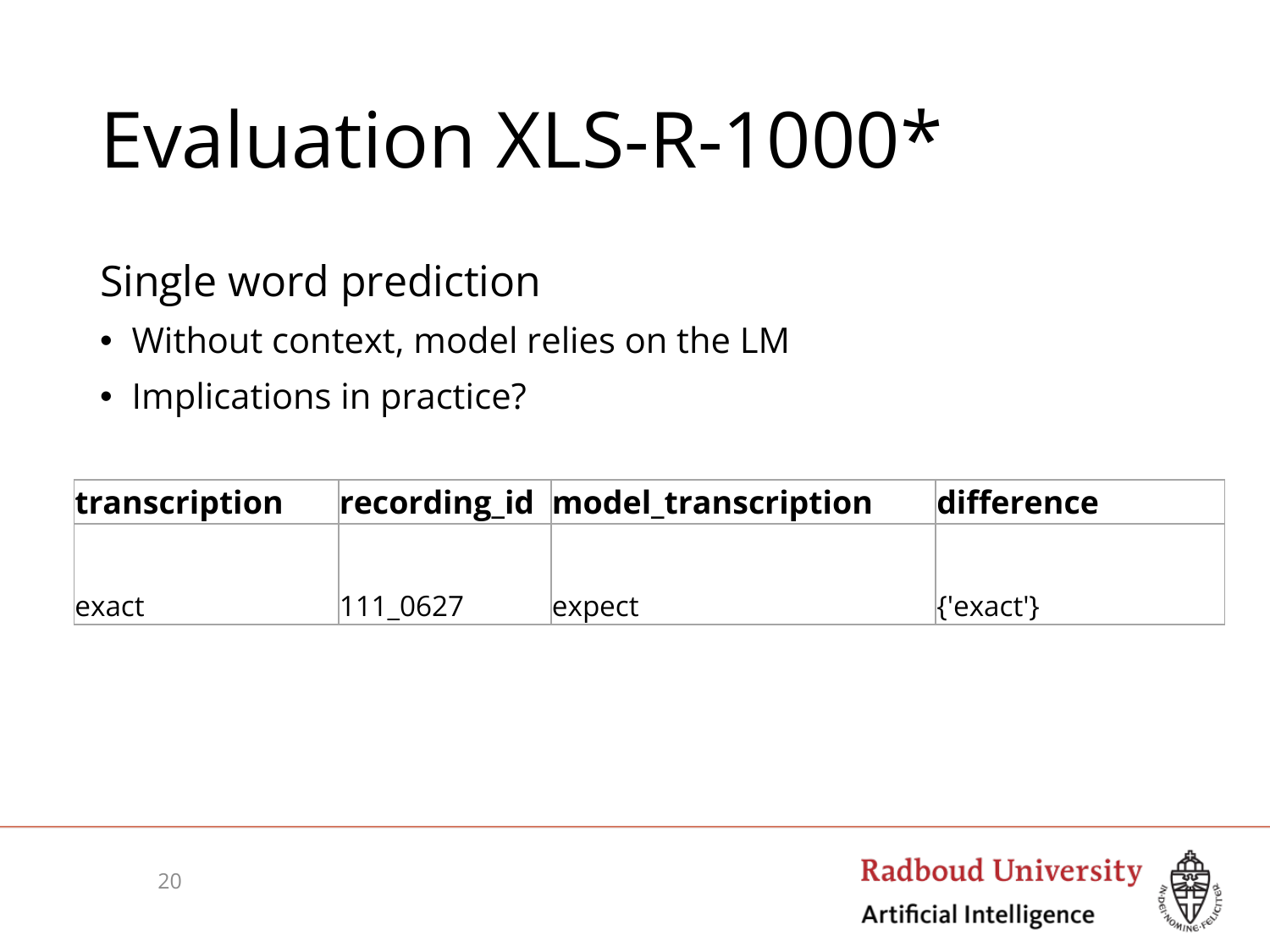

# Evaluation XLS-R-1000*
Single word prediction
Without context, model relies on the LM
Implications in practice?

| transcription | recording\_id | model\_transcription | difference |
| --- | --- | --- | --- |
| exact | 111\_0627 | expect | {'exact'} |
20